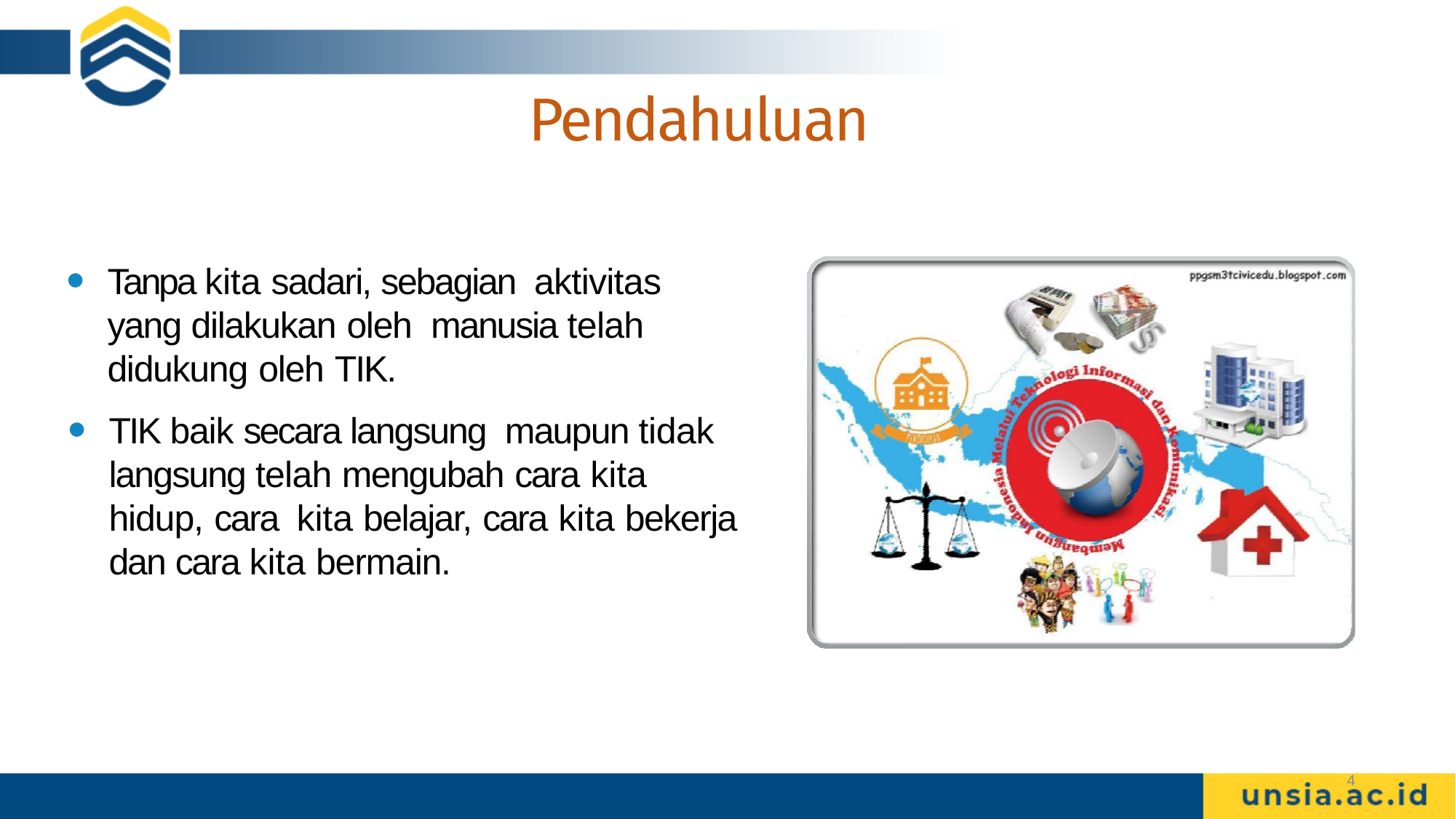

# Pendahuluan
Tanpa kita sadari, sebagian  aktivitas yang dilakukan oleh  manusia telah didukung oleh TIK.
TIK baik secara langsung  maupun tidak langsung telah mengubah cara kita hidup, cara  kita belajar, cara kita bekerja dan cara kita bermain.

4